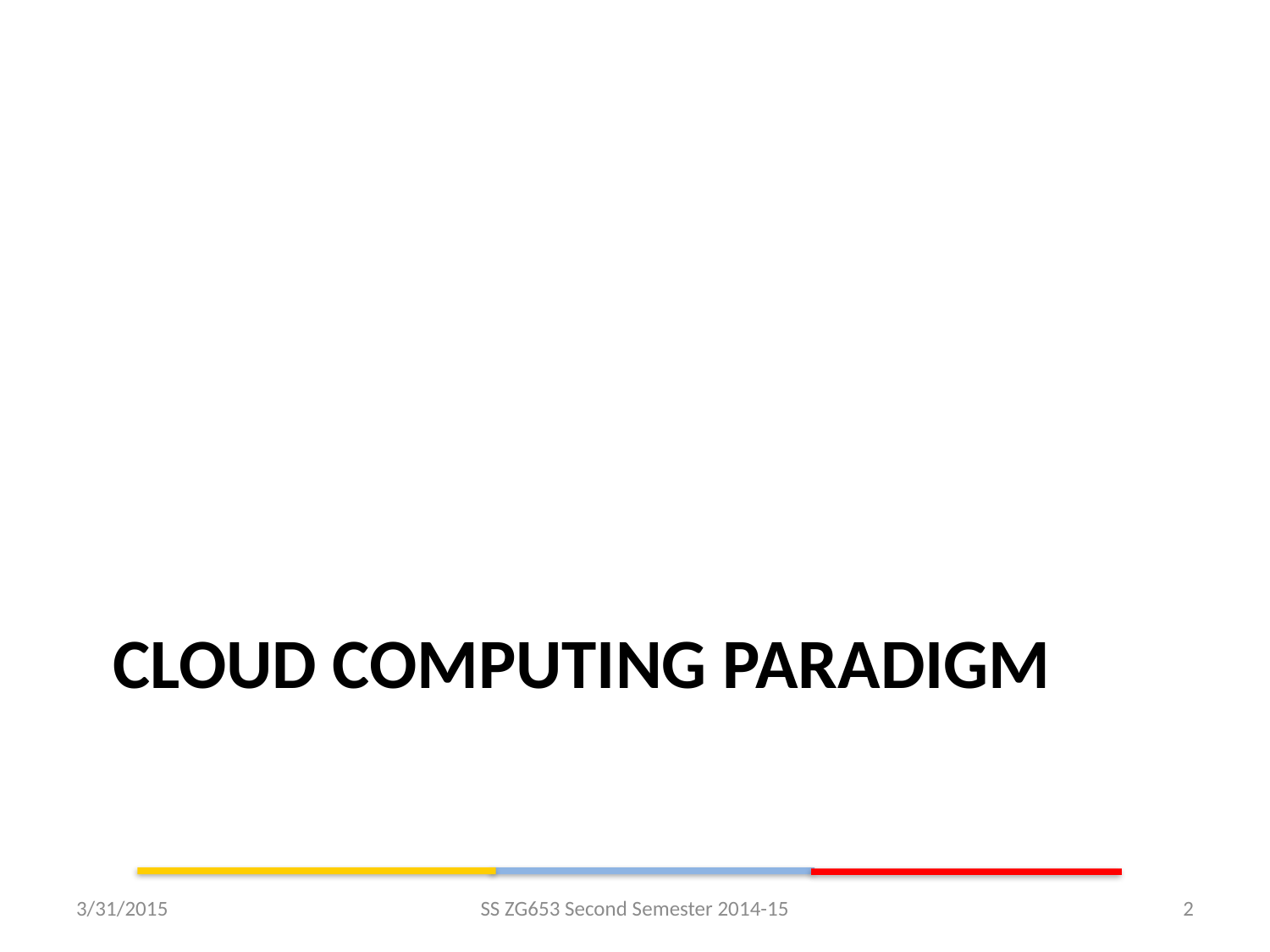

# Cloud Computing Paradigm
3/31/2015
SS ZG653 Second Semester 2014-15
2